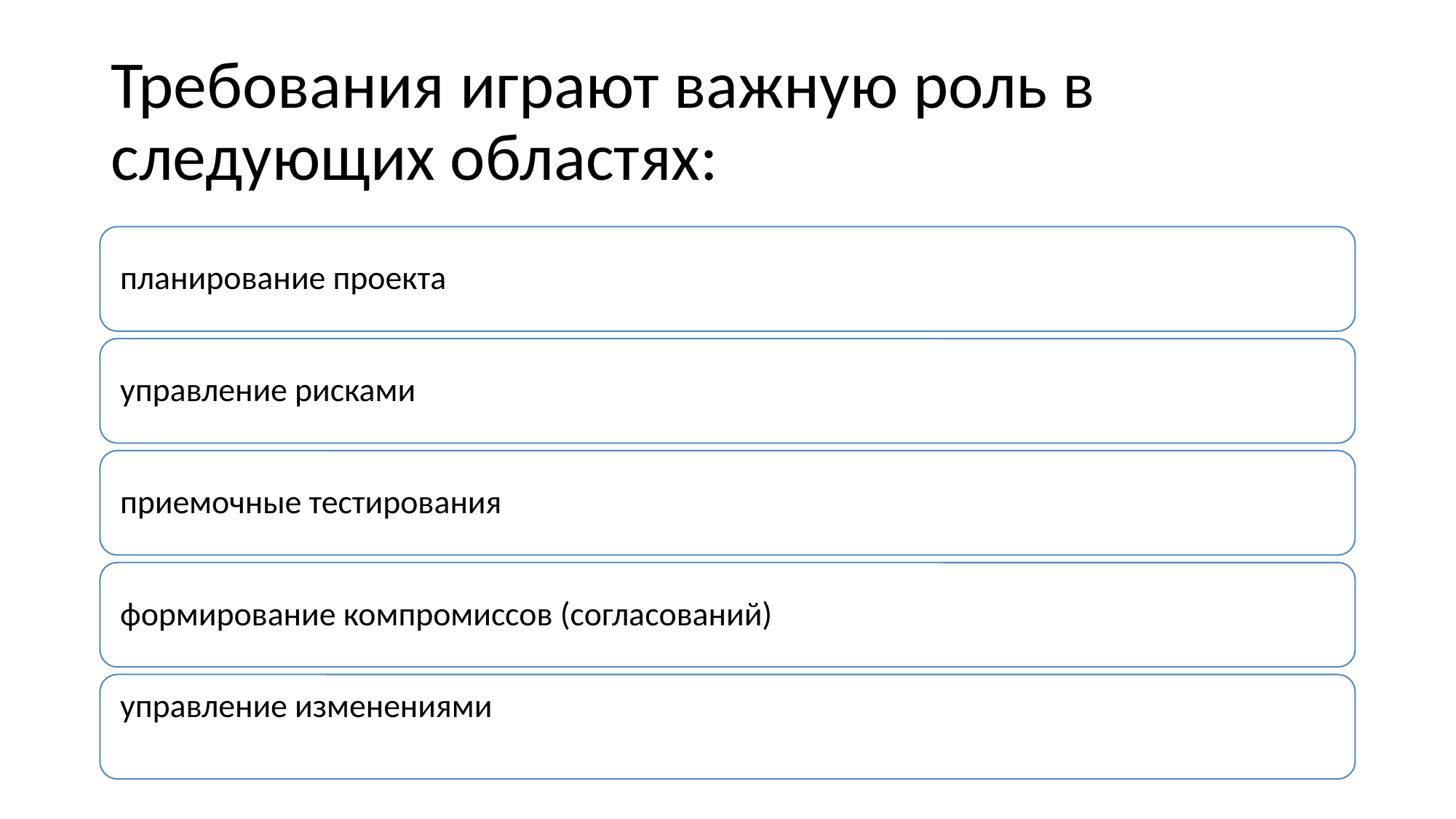

# Требования играют важную роль в следующих областях:
планирование проекта
управление рисками
приемочные тестирования
формирование компромиссов (согласований)
управление изменениями